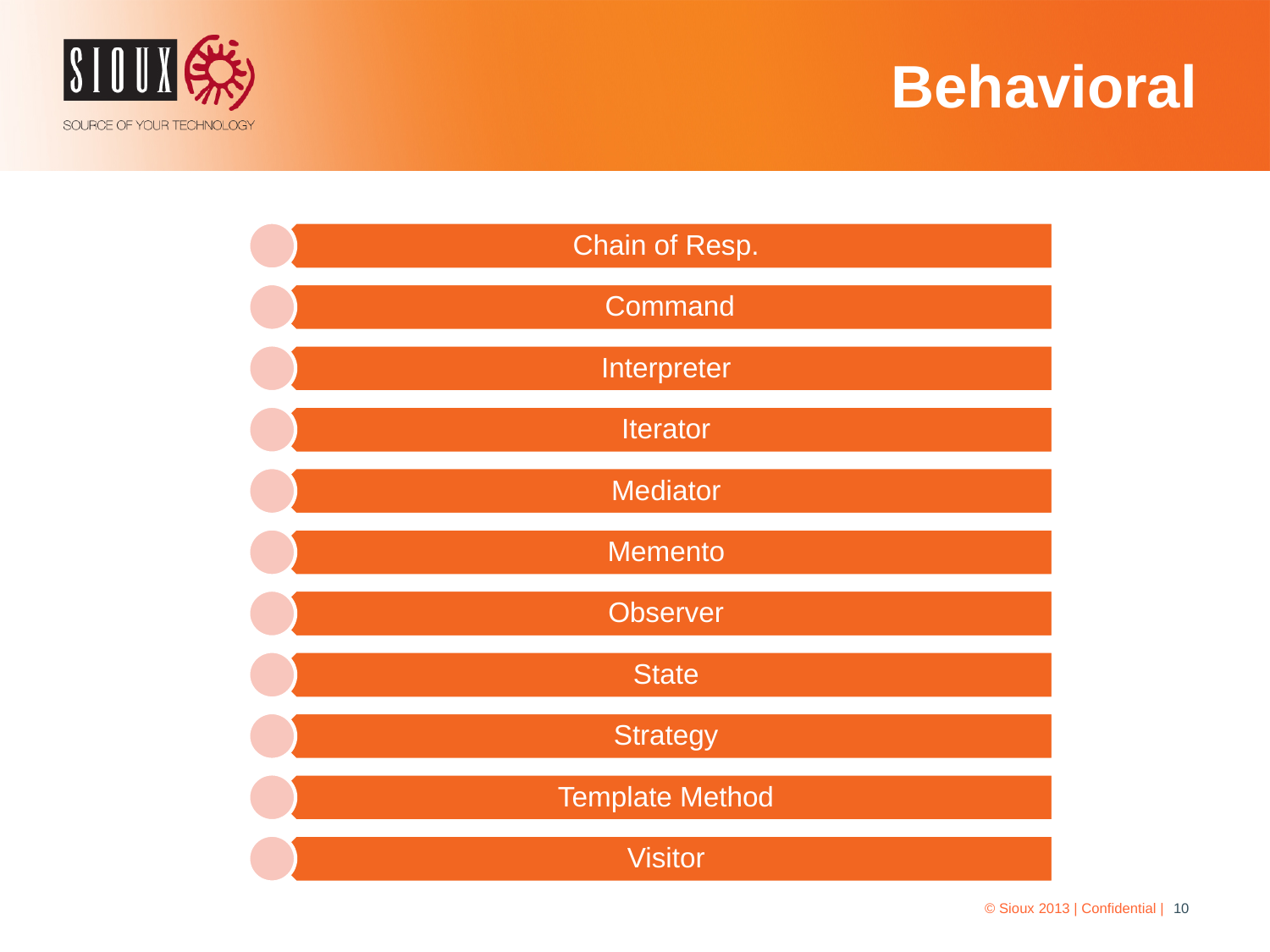

# Behavioral
Chain of Resp.
 Command
Interpreter
Iterator
Mediator
Memento
Observer
State
Strategy
Template Method
Visitor
© Sioux 2013 | Confidential |
10